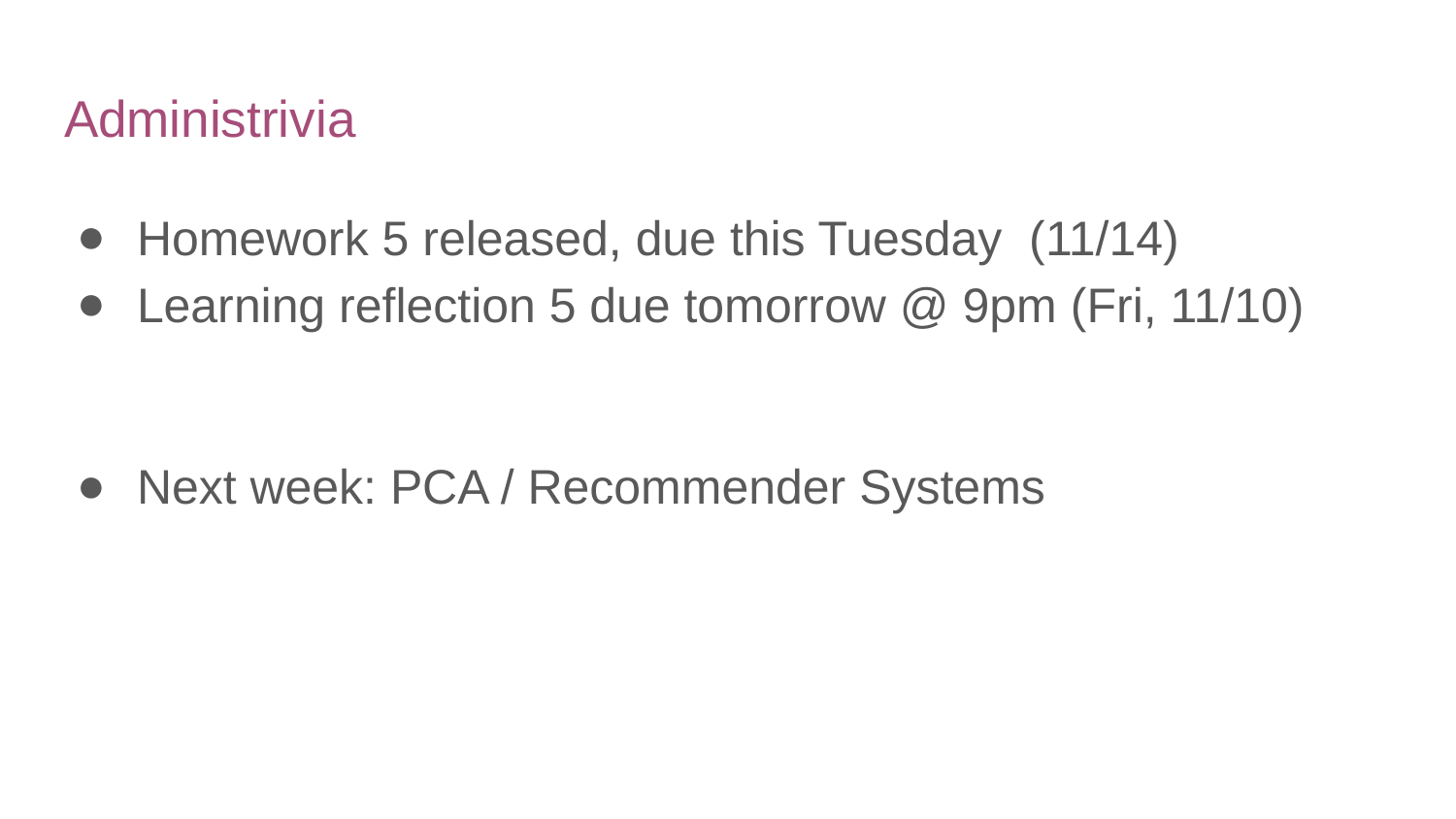

# Administrivia
Homework 5 released, due this Tuesday  (11/14)
Learning reflection 5 due tomorrow @ 9pm (Fri, 11/10)

Next week: PCA / Recommender Systems